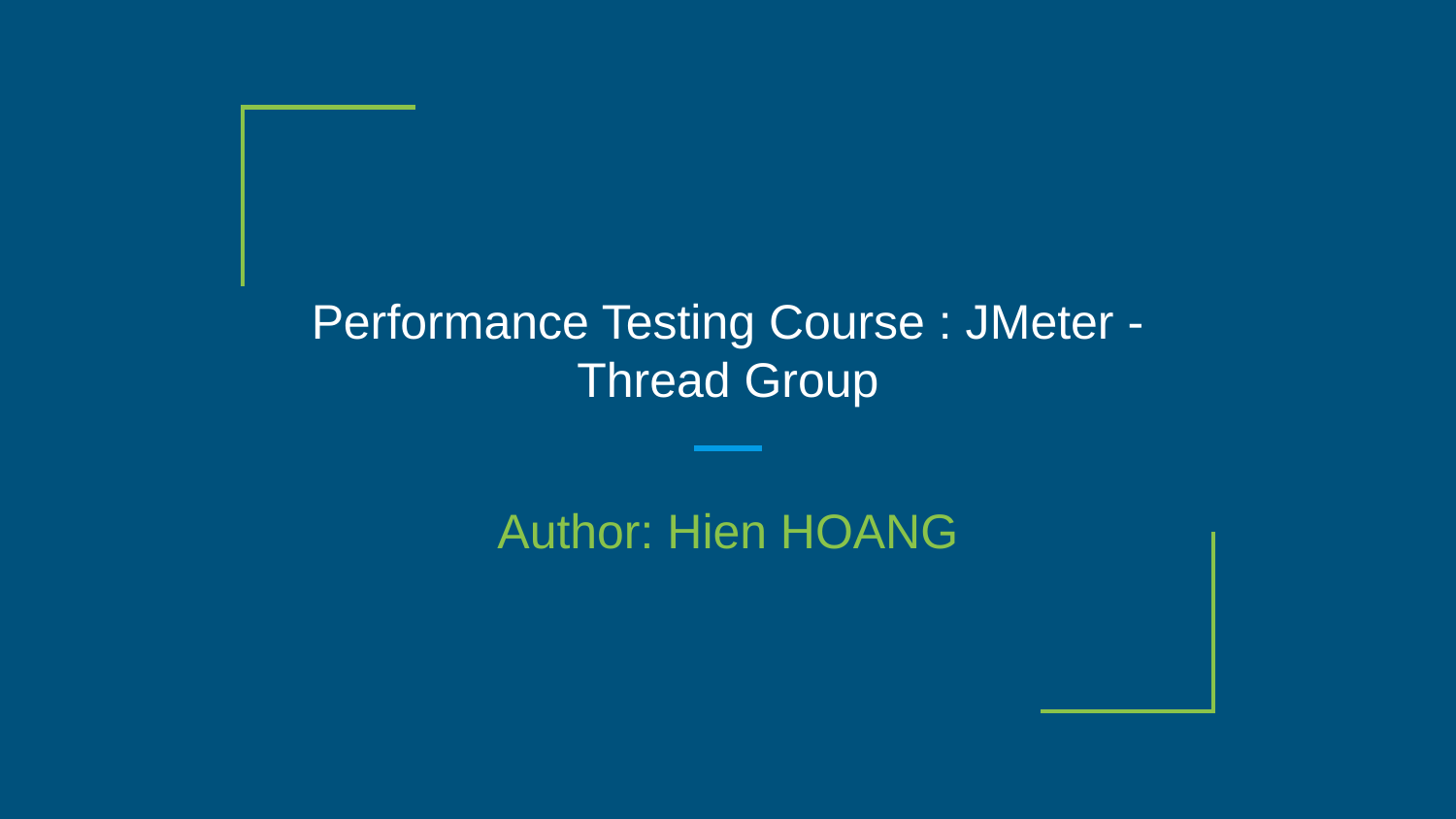

# Performance Testing Course : JMeter - Thread Group
Author: Hien HOANG